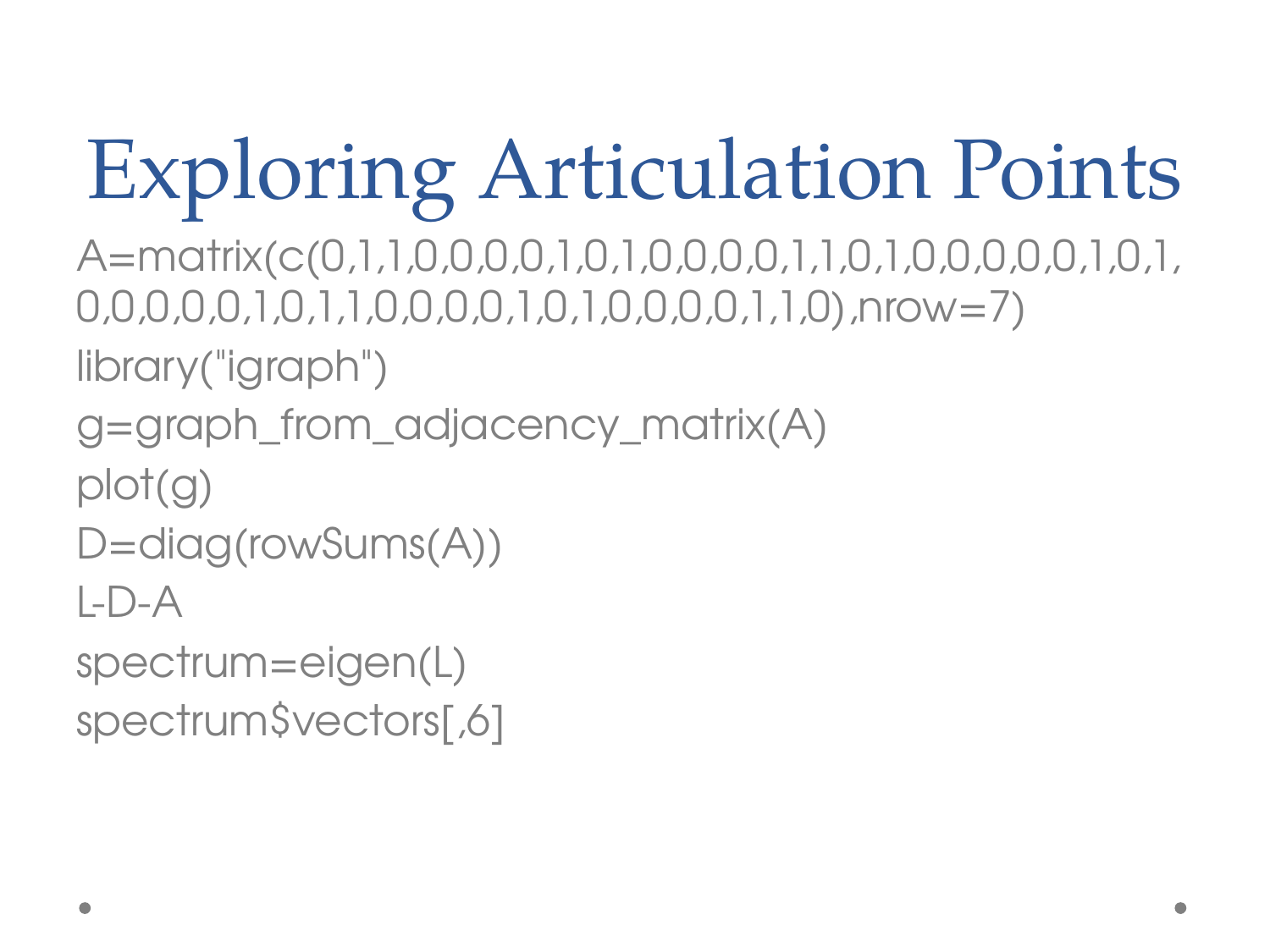

# Exploring Articulation Points
A=matrix(c(0,1,1,0,0,0,0,1,0,1,0,0,0,0,1,1,0,1,0,0,0,0,0,1,0,1,0,0,0,0,0,1,0,1,1,0,0,0,0,1,0,1,0,0,0,0,1,1,0),nrow=7)
library("igraph")
g=graph_from_adjacency_matrix(A)
plot(g)
D=diag(rowSums(A))
L-D-A
spectrum=eigen(L)
spectrum$vectors[,6]